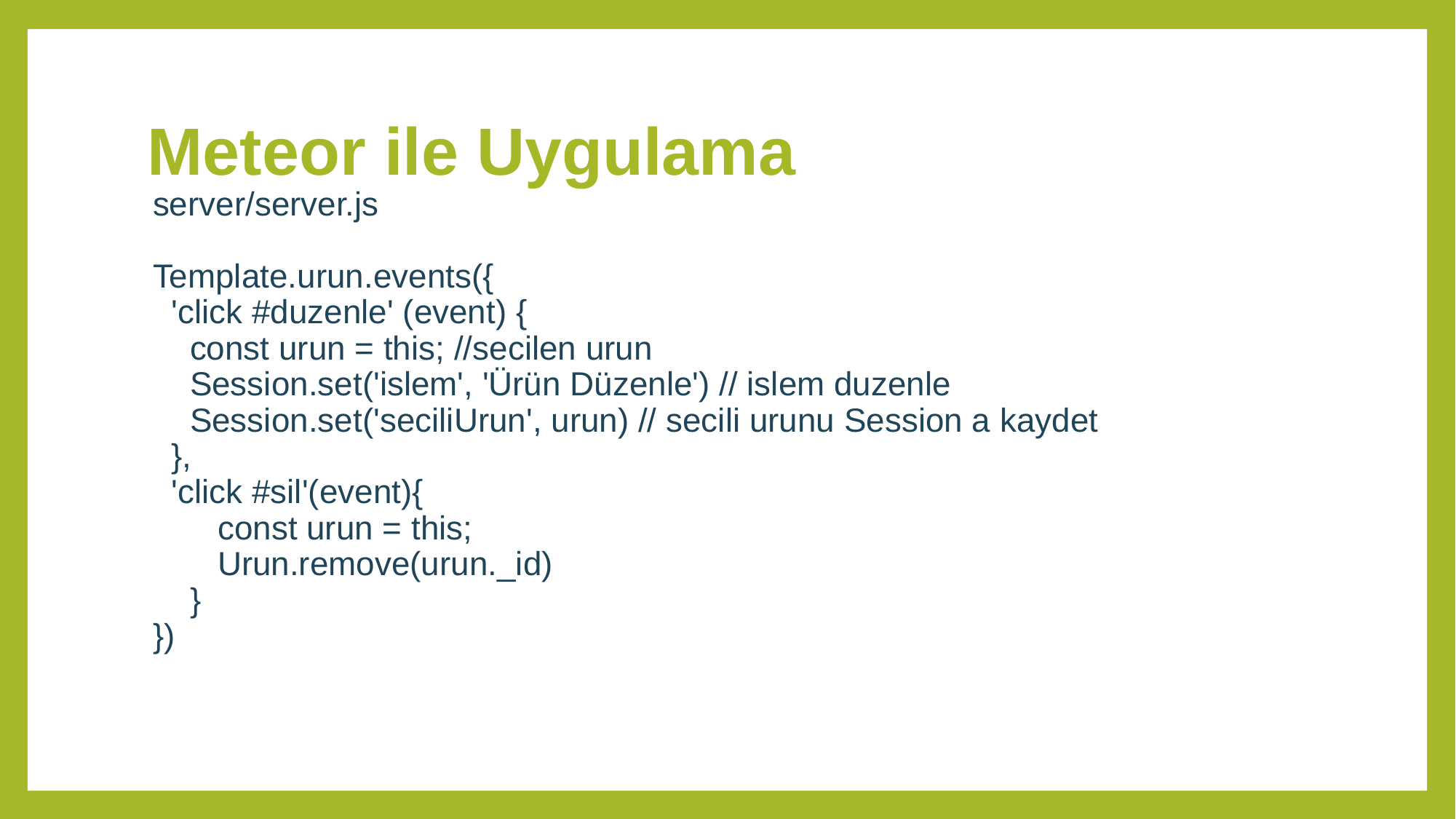

# Meteor ile Uygulama
server/server.js

Template.urun.events({
  'click #duzenle' (event) {
    const urun = this; //secilen urun
    Session.set('islem', 'Ürün Düzenle') // islem duzenle
    Session.set('seciliUrun', urun) // secili urunu Session a kaydet
  },
  'click #sil'(event){
       const urun = this;
       Urun.remove(urun._id)
    }
})